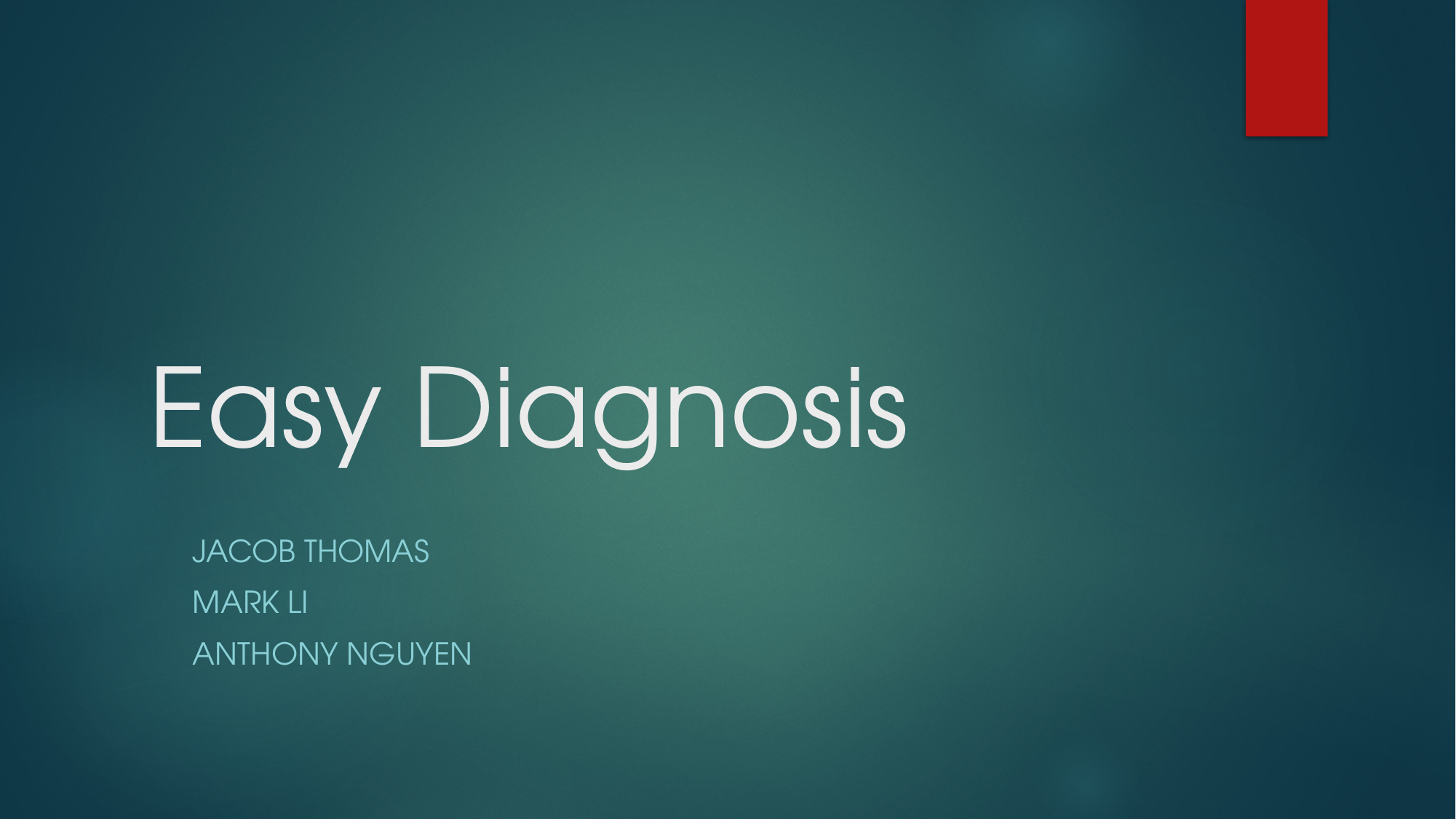

# Easy Diagnosis
Jacob Thomas
Mark Li
Anthony Nguyen